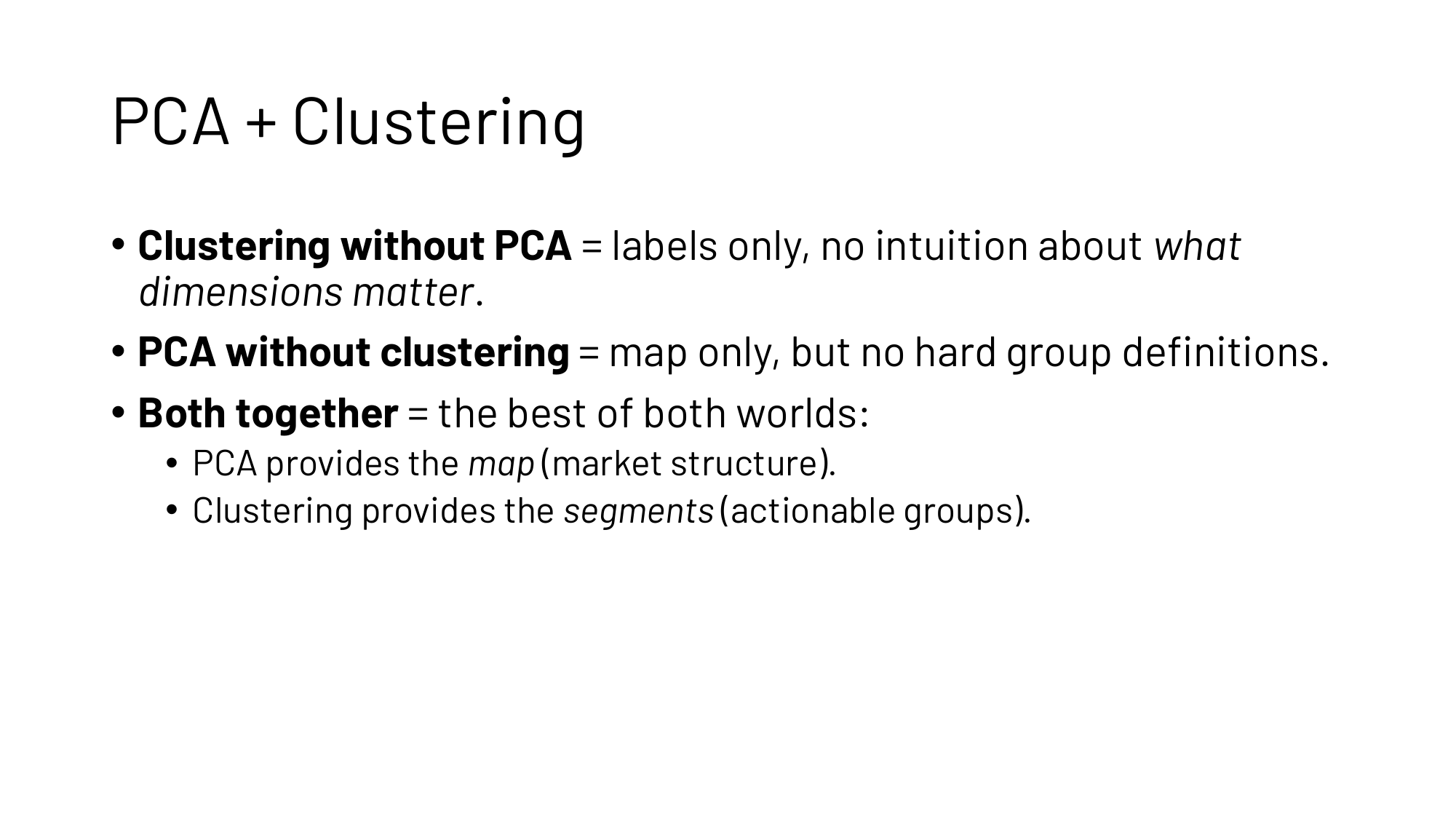

# PCA + Clustering
Clustering without PCA = labels only, no intuition about what dimensions matter.
PCA without clustering = map only, but no hard group definitions.
Both together = the best of both worlds:
PCA provides the map (market structure).
Clustering provides the segments (actionable groups).